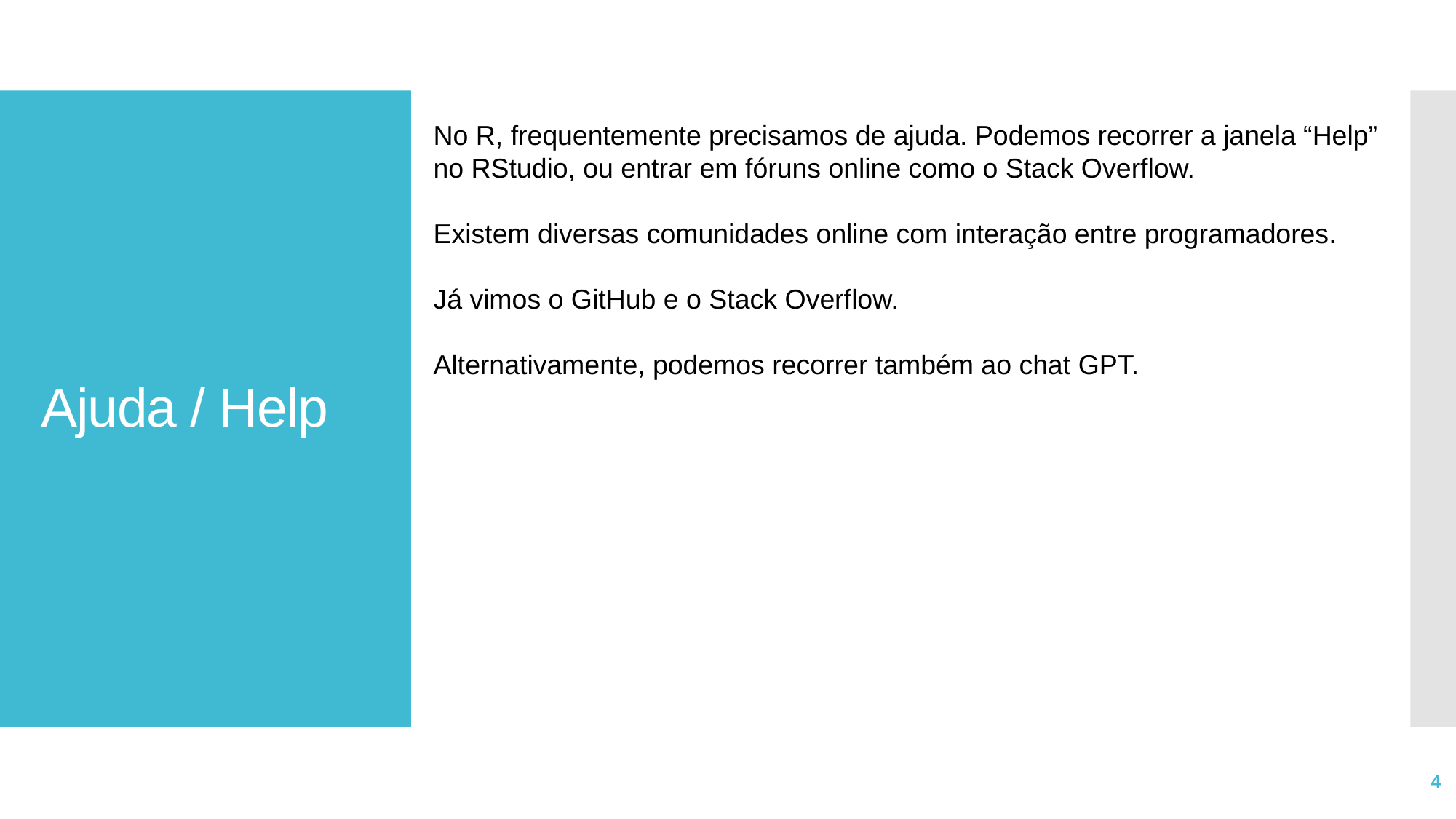

No R, frequentemente precisamos de ajuda. Podemos recorrer a janela “Help”
no RStudio, ou entrar em fóruns online como o Stack Overflow.

Existem diversas comunidades online com interação entre programadores.

Já vimos o GitHub e o Stack Overflow.

Alternativamente, podemos recorrer também ao chat GPT.
# Ajuda / Help
4